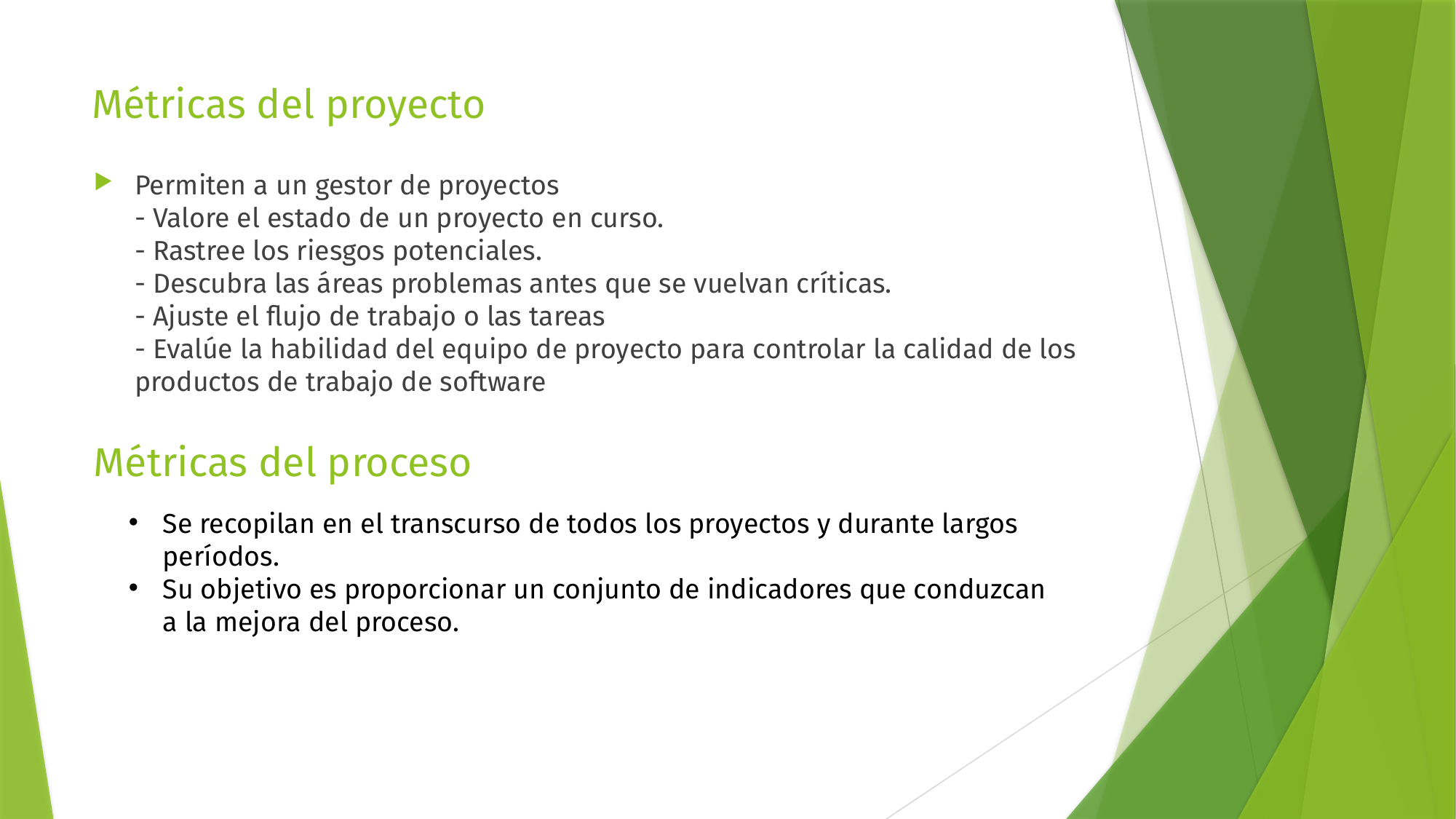

# Métricas del proyecto
Permiten a un gestor de proyectos
- Valore el estado de un proyecto en curso.
- Rastree los riesgos potenciales.
- Descubra las áreas problemas antes que se vuelvan críticas.
- Ajuste el flujo de trabajo o las tareas
- Evalúe la habilidad del equipo de proyecto para controlar la calidad de los productos de trabajo de software
Métricas del proceso
Se recopilan en el transcurso de todos los proyectos y durante largos períodos.
Su objetivo es proporcionar un conjunto de indicadores que conduzcan a la mejora del proceso.